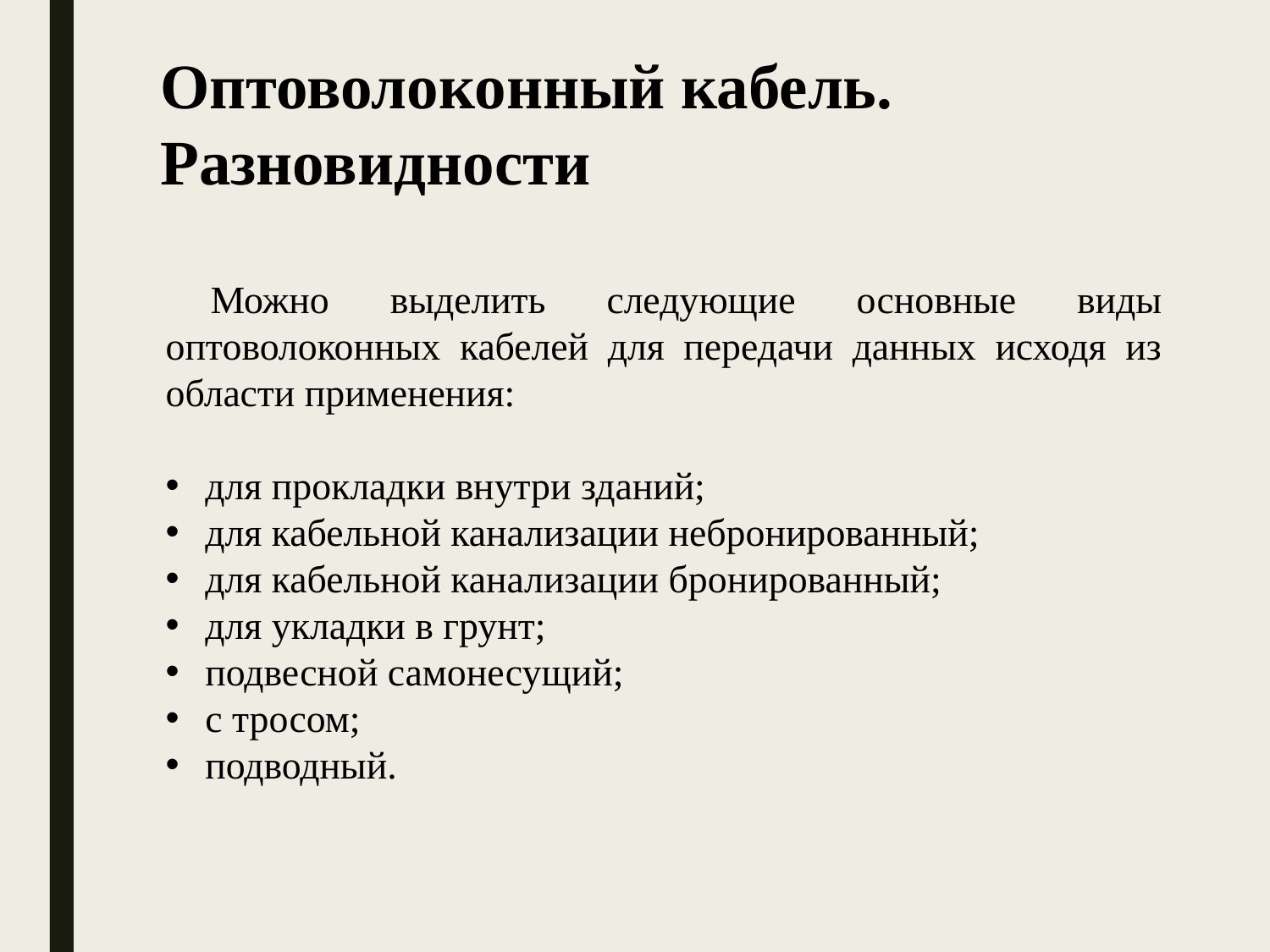

Оптоволоконный кабель. Разновидности
Можно выделить следующие основные виды оптоволоконных кабелей для передачи данных исходя из области применения:

для прокладки внутри зданий;
для кабельной канализации небронированный;
для кабельной канализации бронированный;
для укладки в грунт;
подвесной самонесущий;
с тросом;
подводный.